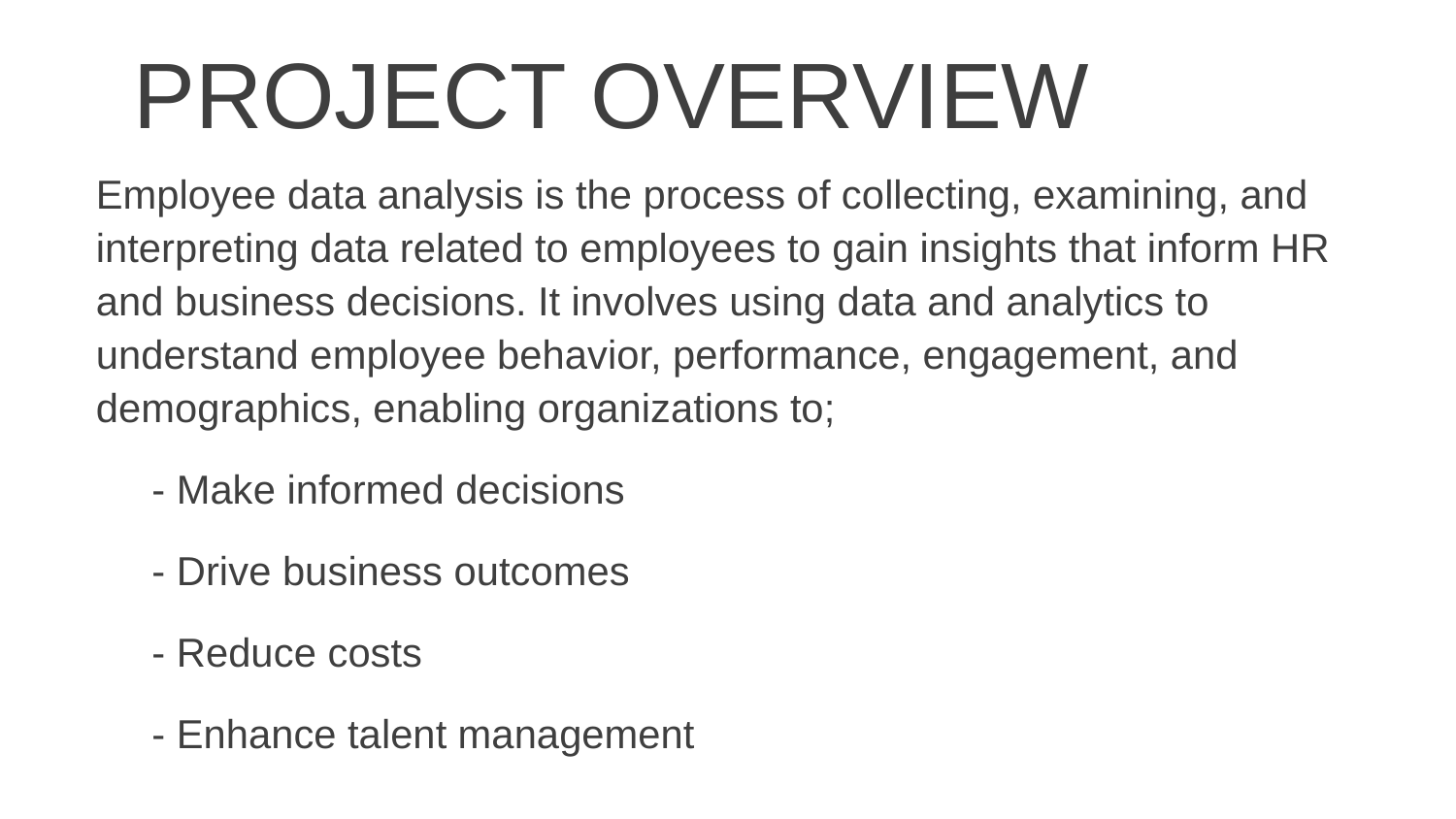

PROJECT OVERVIEW
Employee data analysis is the process of collecting, examining, and interpreting data related to employees to gain insights that inform HR and business decisions. It involves using data and analytics to understand employee behavior, performance, engagement, and demographics, enabling organizations to;
     - Make informed decisions
     - Drive business outcomes
     - Reduce costs
     - Enhance talent management